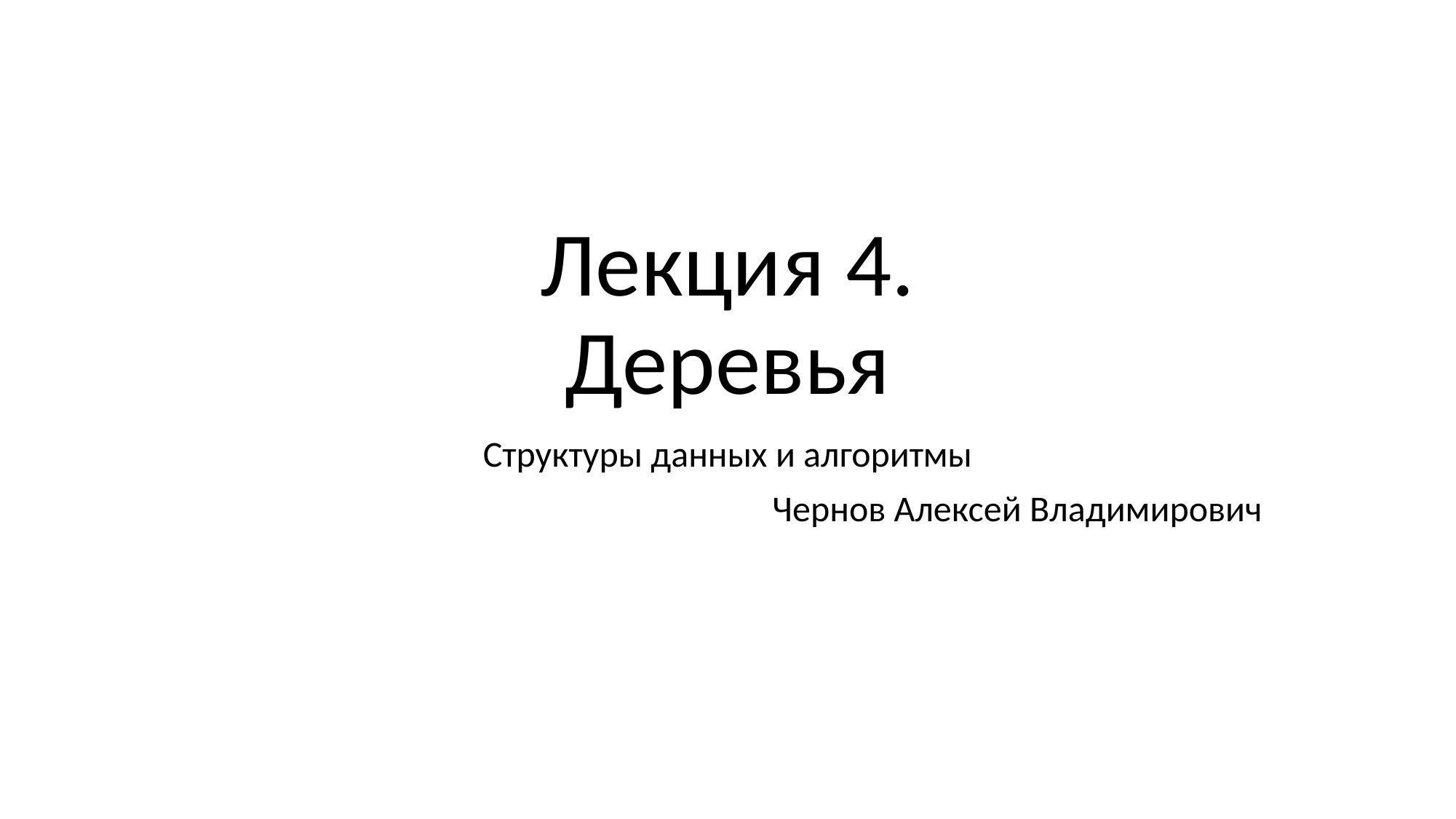

# Лекция 4. Деревья
Структуры данных и алгоритмы
Чернов Алексей Владимирович